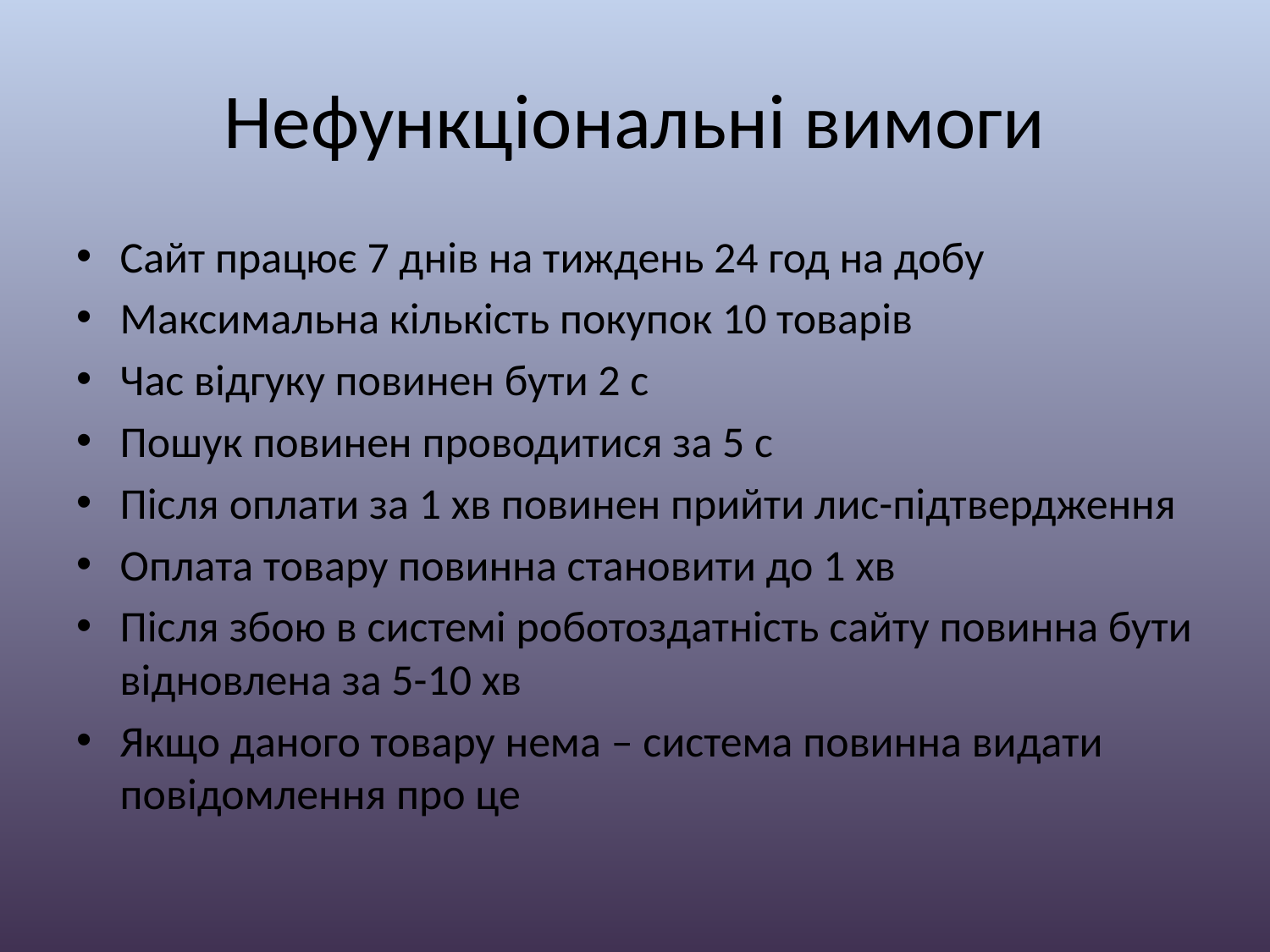

# Нефункціональні вимоги
Сайт працює 7 днів на тиждень 24 год на добу
Максимальна кількість покупок 10 товарів
Час відгуку повинен бути 2 с
Пошук повинен проводитися за 5 с
Після оплати за 1 хв повинен прийти лис-підтвердження
Оплата товару повинна становити до 1 хв
Після збою в системі роботоздатність сайту повинна бути відновлена за 5-10 хв
Якщо даного товару нема – система повинна видати повідомлення про це